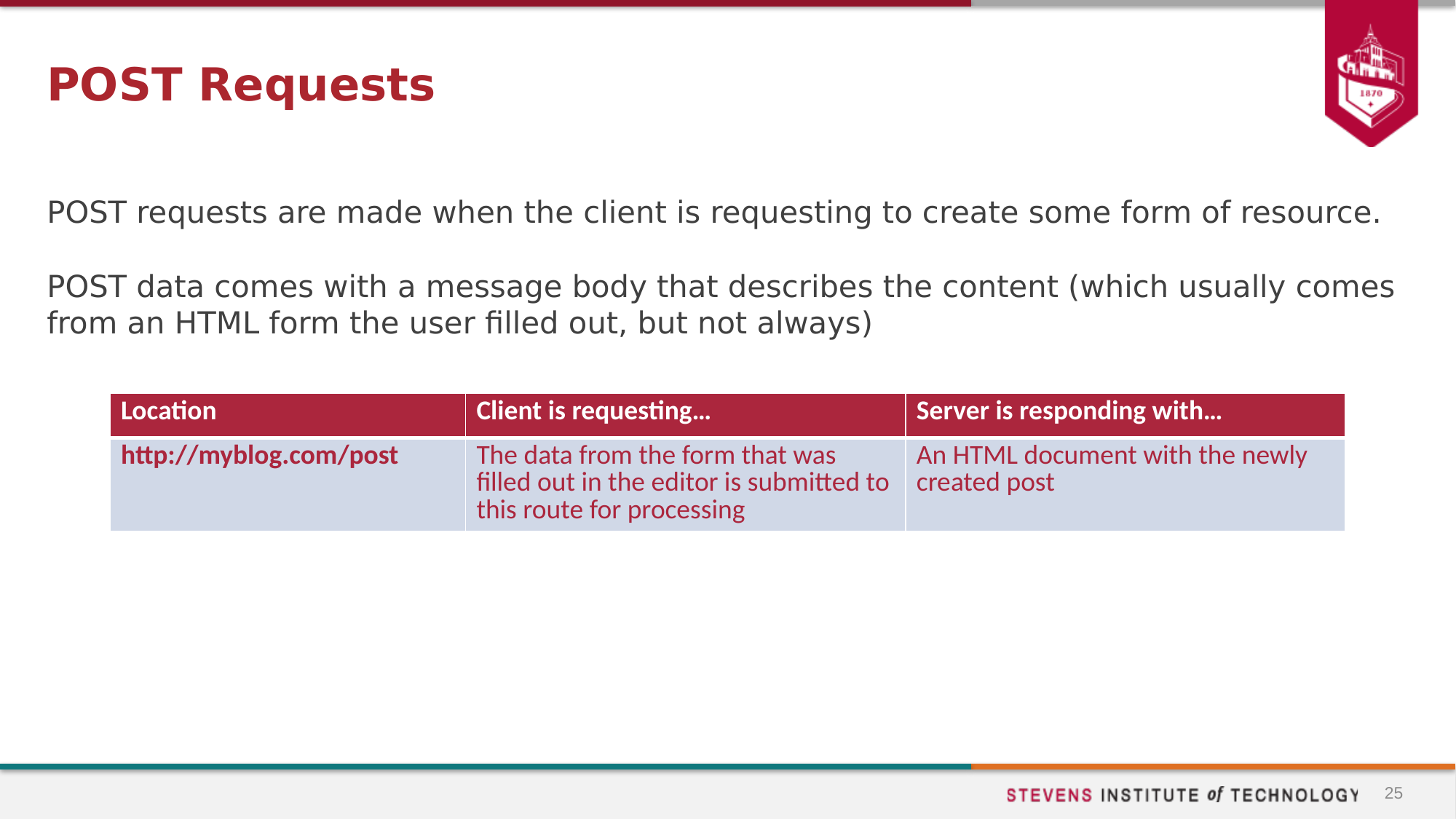

# POST Requests
POST requests are made when the client is requesting to create some form of resource.
POST data comes with a message body that describes the content (which usually comes from an HTML form the user filled out, but not always)
| Location | Client is requesting… | Server is responding with… |
| --- | --- | --- |
| http://myblog.com/post | The data from the form that was filled out in the editor is submitted to this route for processing | An HTML document with the newly created post |
25